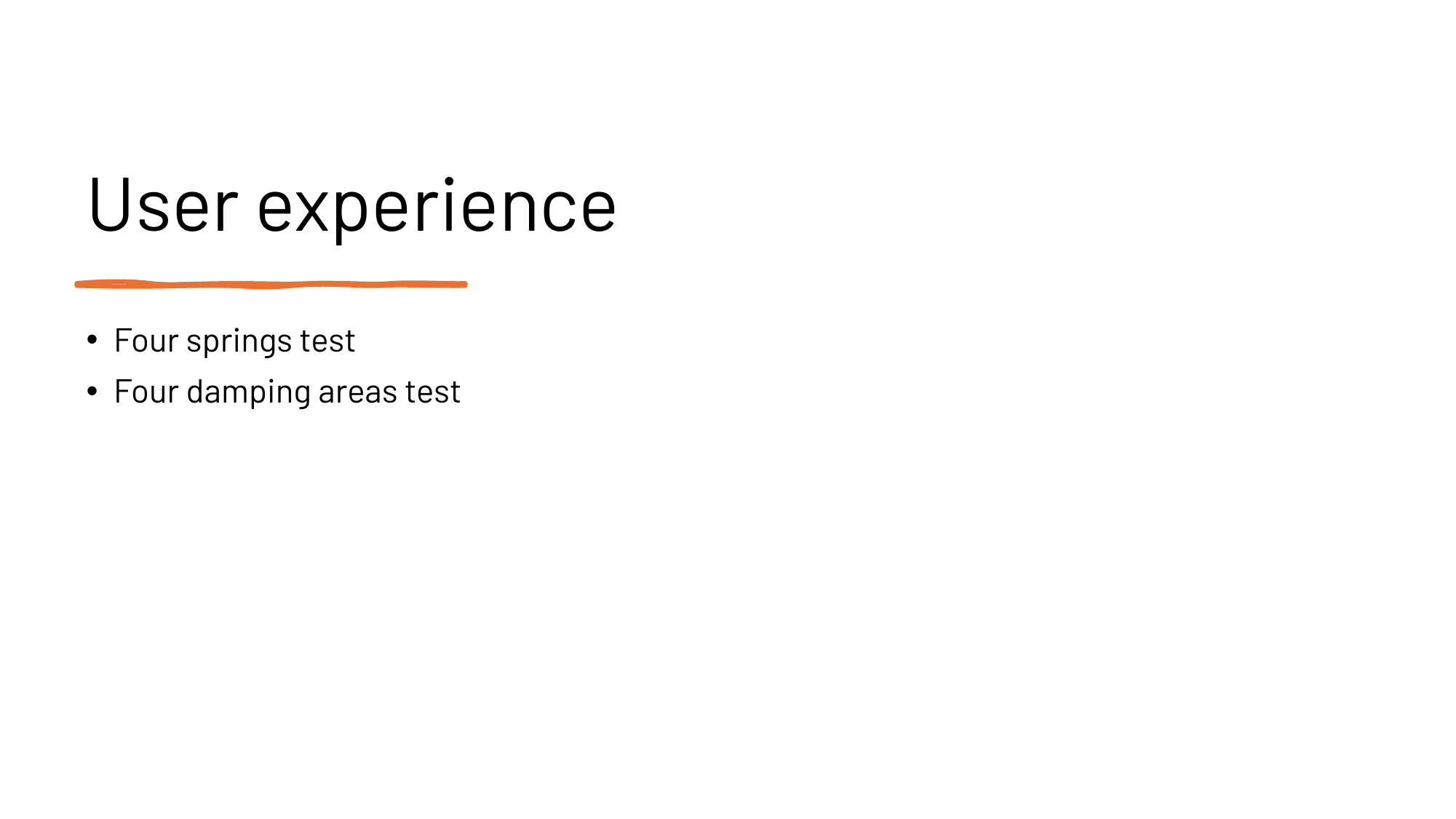

# User experience

Four springs test
Four damping areas test